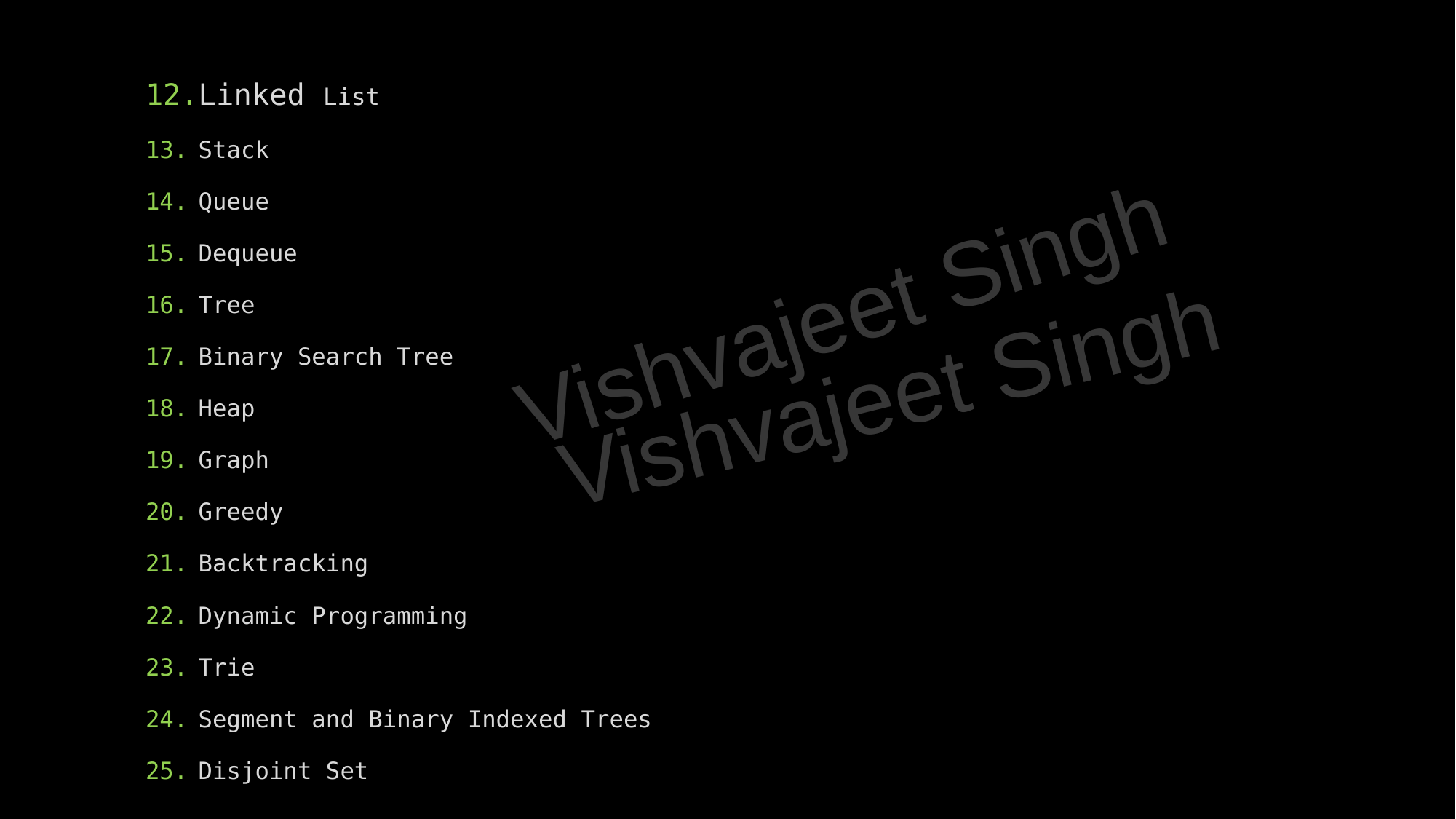

Linked List
Stack
Queue
Dequeue
Tree
Binary Search Tree
Heap
Graph
Greedy
Backtracking
Dynamic Programming
Trie
Segment and Binary Indexed Trees
Disjoint Set